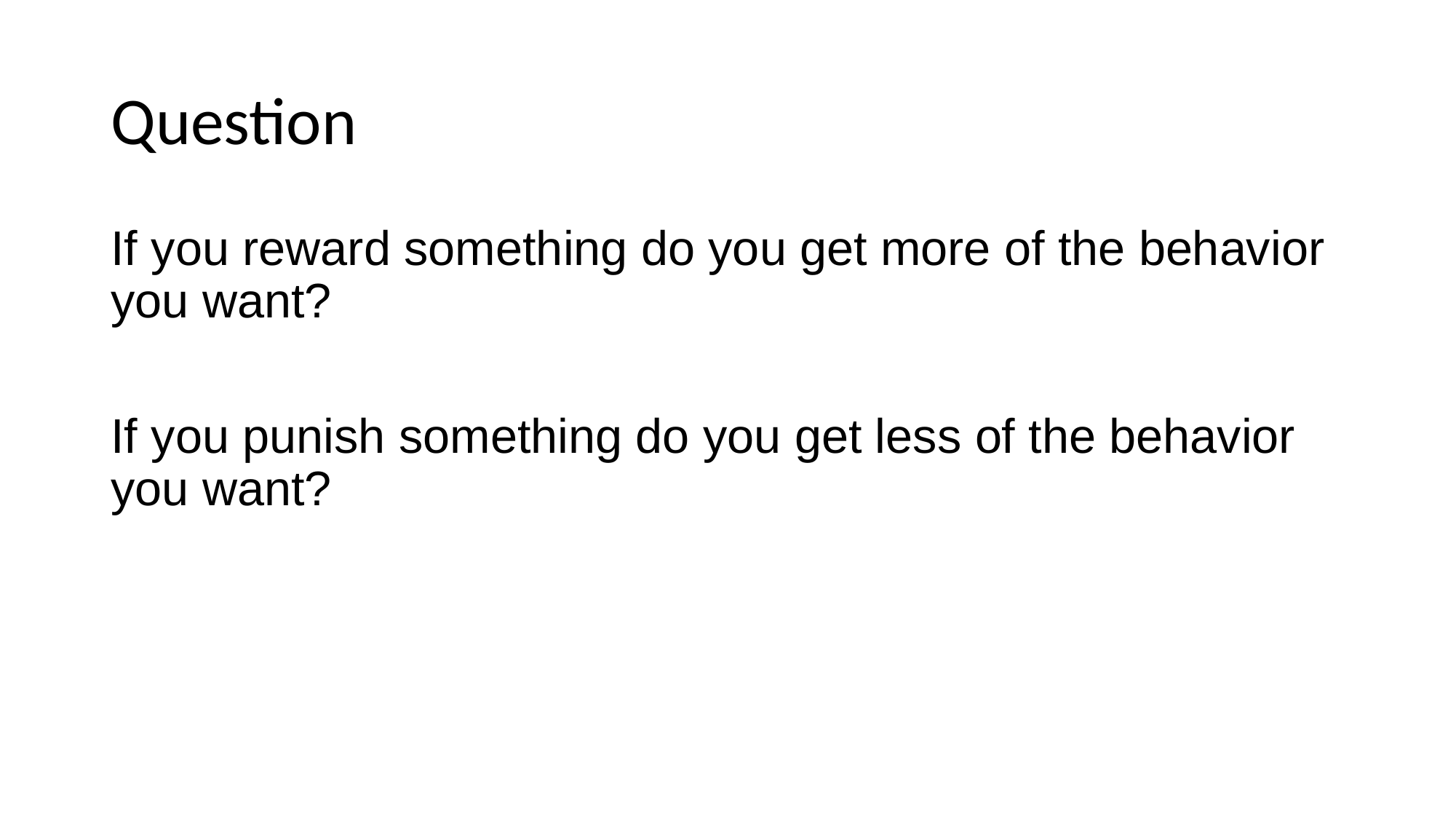

# Question
If you reward something do you get more of the behavior you want?

If you punish something do you get less of the behavior you want?